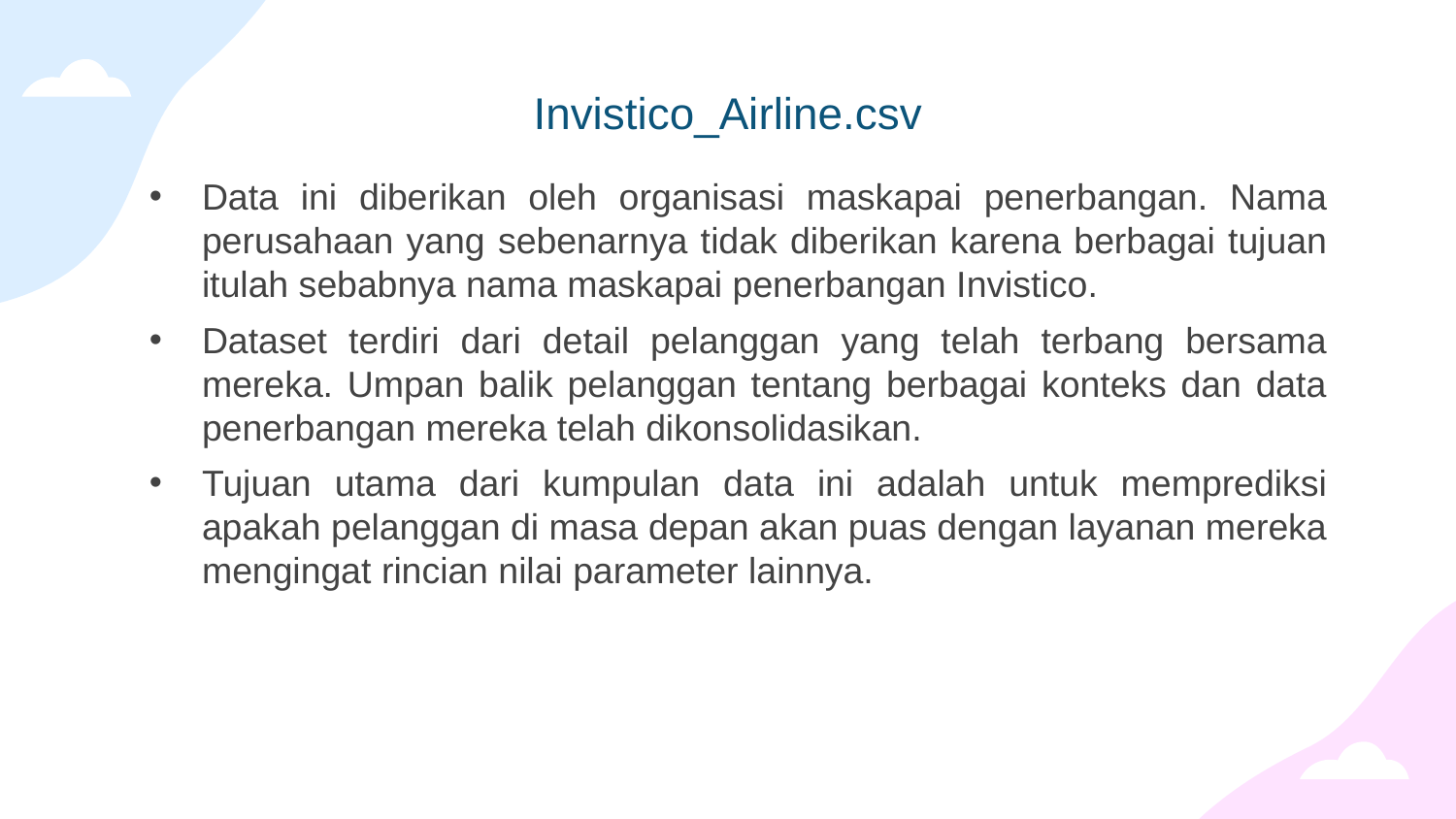

# Invistico_Airline.csv
Data ini diberikan oleh organisasi maskapai penerbangan. Nama perusahaan yang sebenarnya tidak diberikan karena berbagai tujuan itulah sebabnya nama maskapai penerbangan Invistico.
Dataset terdiri dari detail pelanggan yang telah terbang bersama mereka. Umpan balik pelanggan tentang berbagai konteks dan data penerbangan mereka telah dikonsolidasikan.
Tujuan utama dari kumpulan data ini adalah untuk memprediksi apakah pelanggan di masa depan akan puas dengan layanan mereka mengingat rincian nilai parameter lainnya.